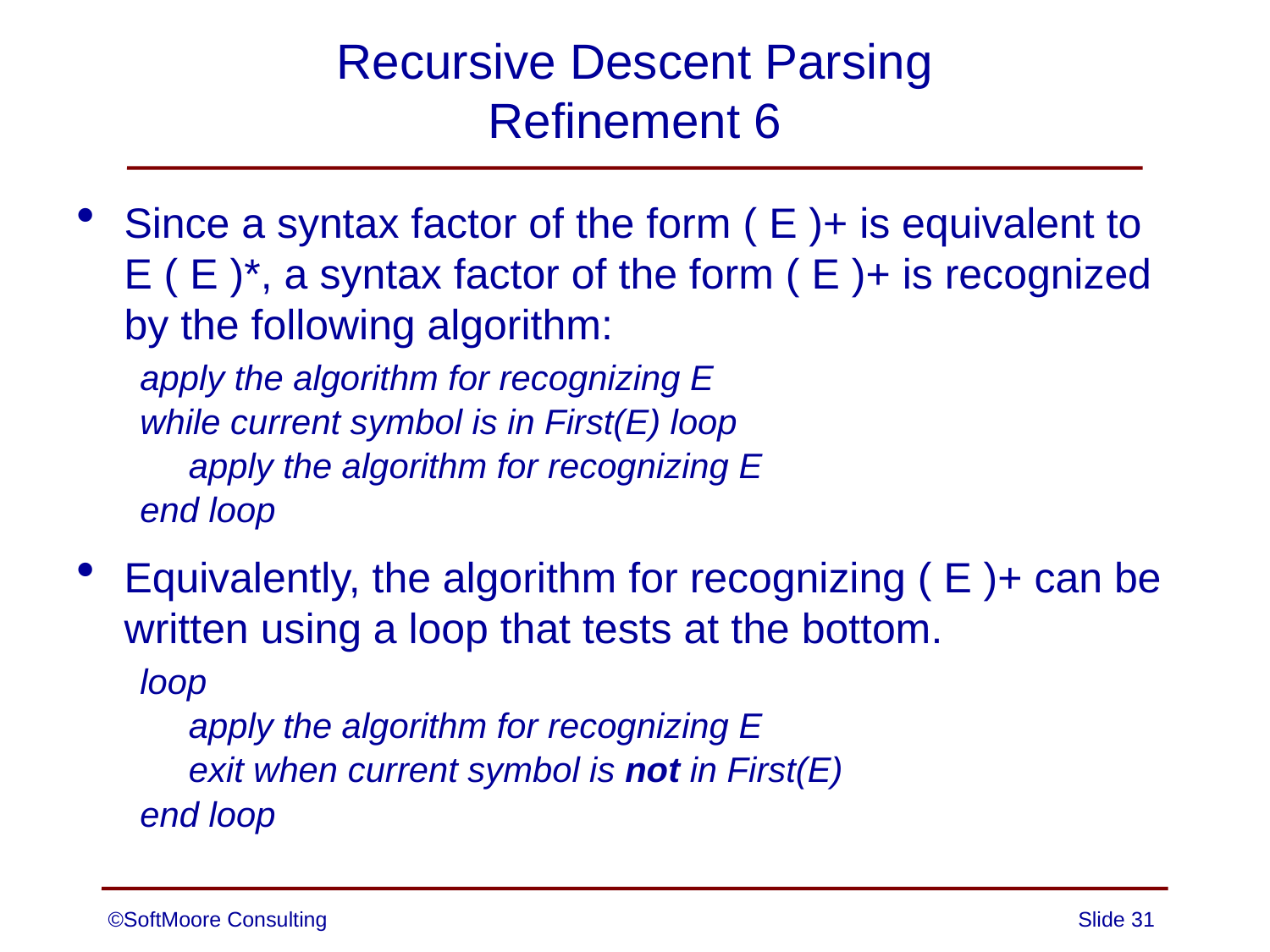

# Recursive Descent Parsing Refinement 6
Since a syntax factor of the form ( E )+ is equivalent to   E ( E )*, a syntax factor of the form ( E )+ is recognized by the following algorithm:
apply the algorithm for recognizing E
while current symbol is in First(E) loop
     apply the algorithm for recognizing E
end loop
Equivalently, the algorithm for recognizing ( E )+ can be written using a loop that tests at the bottom.
loop
     apply the algorithm for recognizing E
     exit when current symbol is not in First(E)
end loop
©SoftMoore Consulting
Slide 31